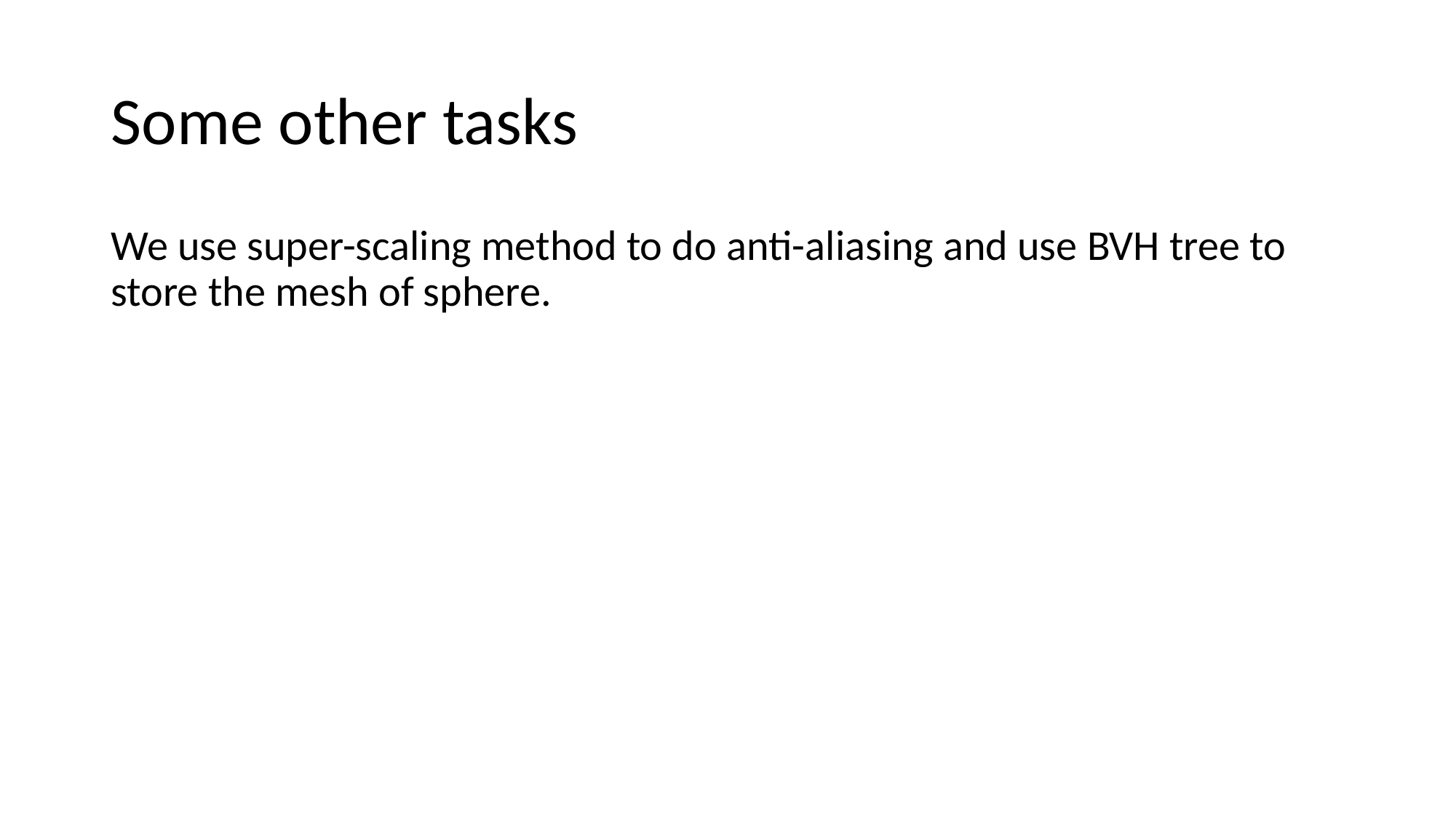

# Some other tasks
We use super-scaling method to do anti-aliasing and use BVH tree to store the mesh of sphere.